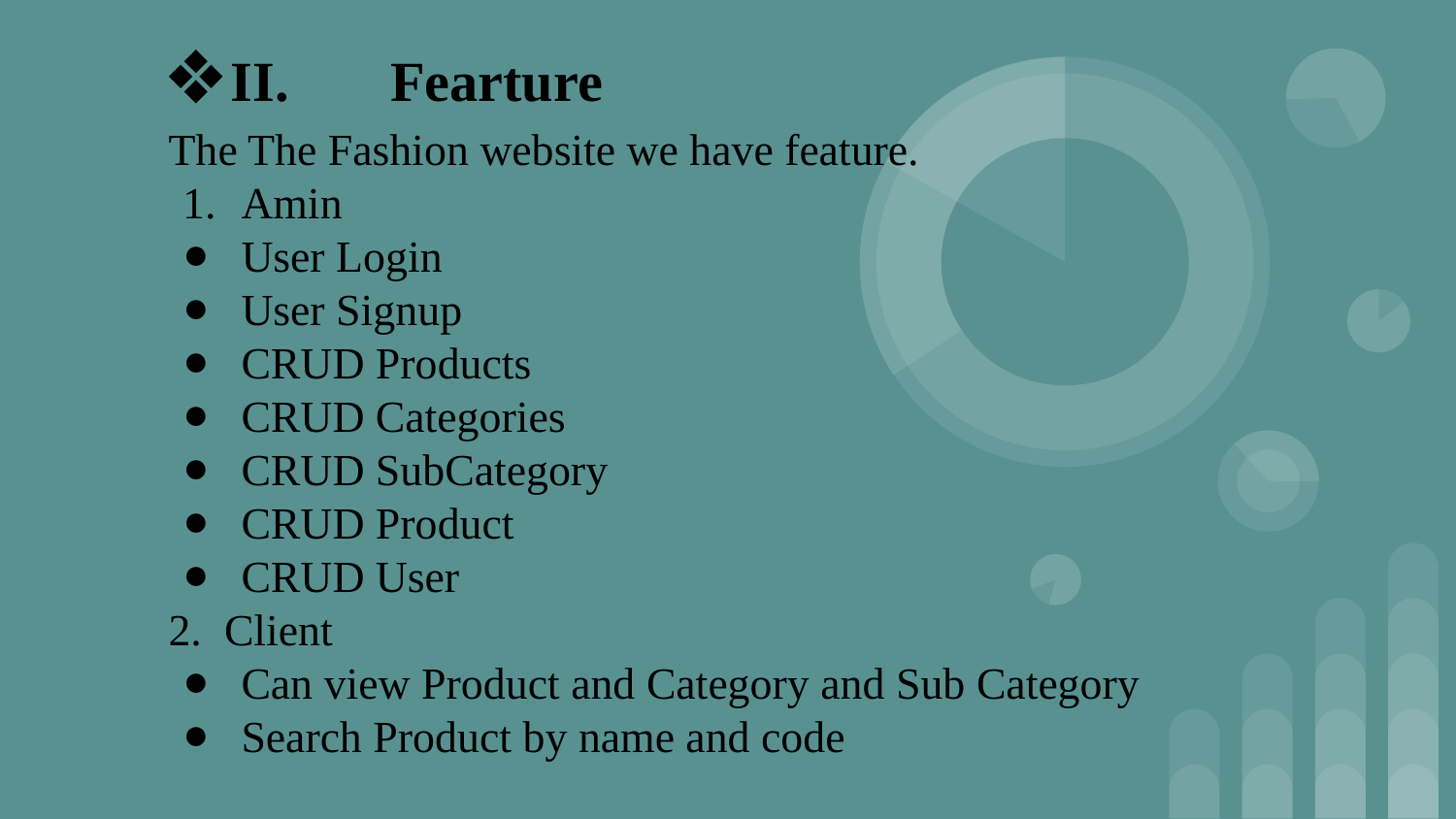

II.	 Fearture

The The Fashion website we have feature.
Amin
User Login
User Signup
CRUD Products
CRUD Categories
CRUD SubCategory
CRUD Product
CRUD User
2.  Client
Can view Product and Category and Sub Category
Search Product by name and code